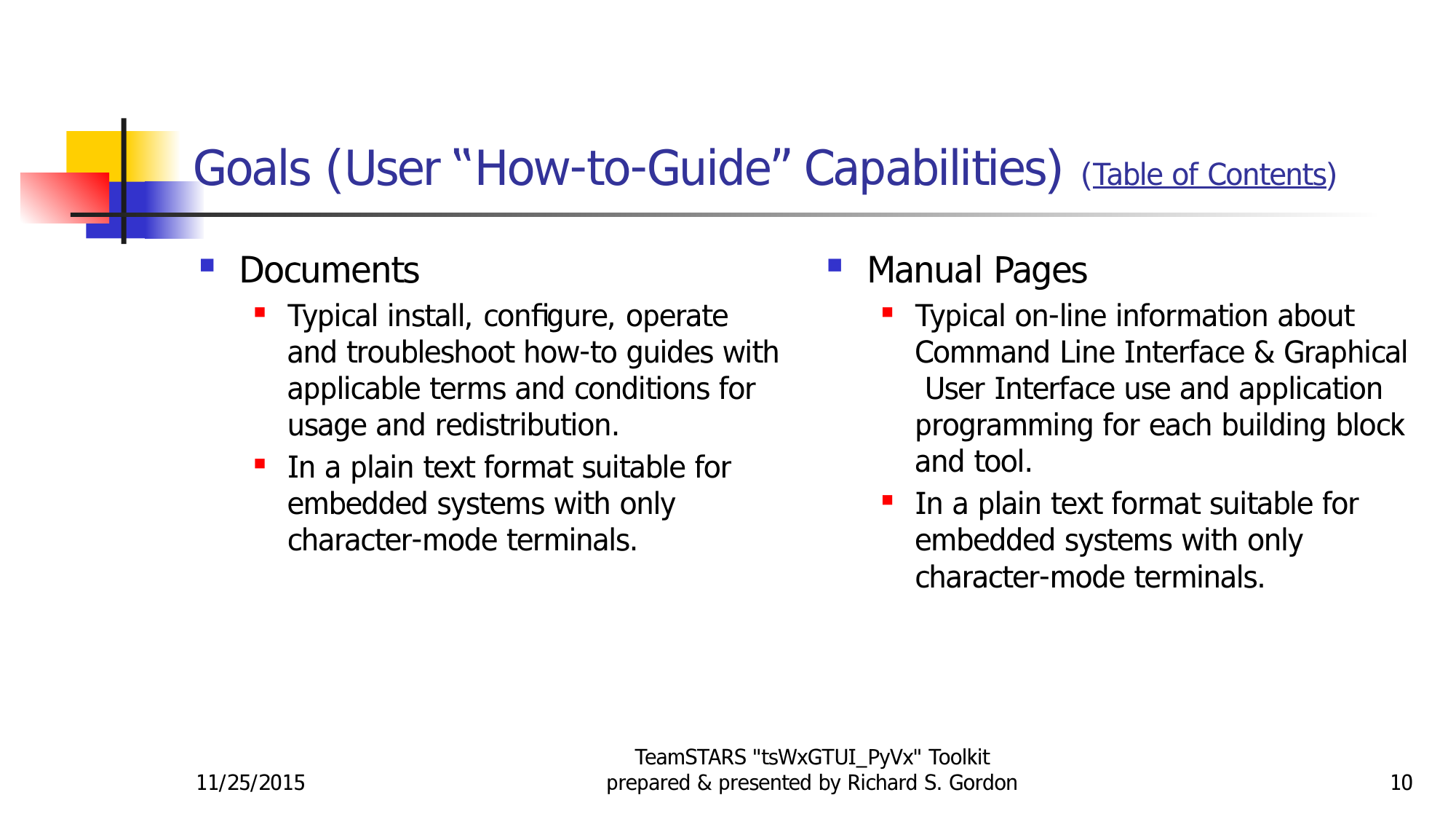

# Goals (User “How-to-Guide” Capabilities) (Table of Contents)
Documents
Typical install, configure, operate and troubleshoot how-to guides with applicable terms and conditions for usage and redistribution.
In a plain text format suitable for embedded systems with only character-mode terminals.

Manual Pages
Typical on-line information about Command Line Interface & Graphical  User Interface use and application programming for each building block and tool.
In a plain text format suitable for embedded systems with only character-mode terminals.
11/25/2015
TeamSTARS "tsWxGTUI_PyVx" Toolkit prepared & presented by Richard S. Gordon
10